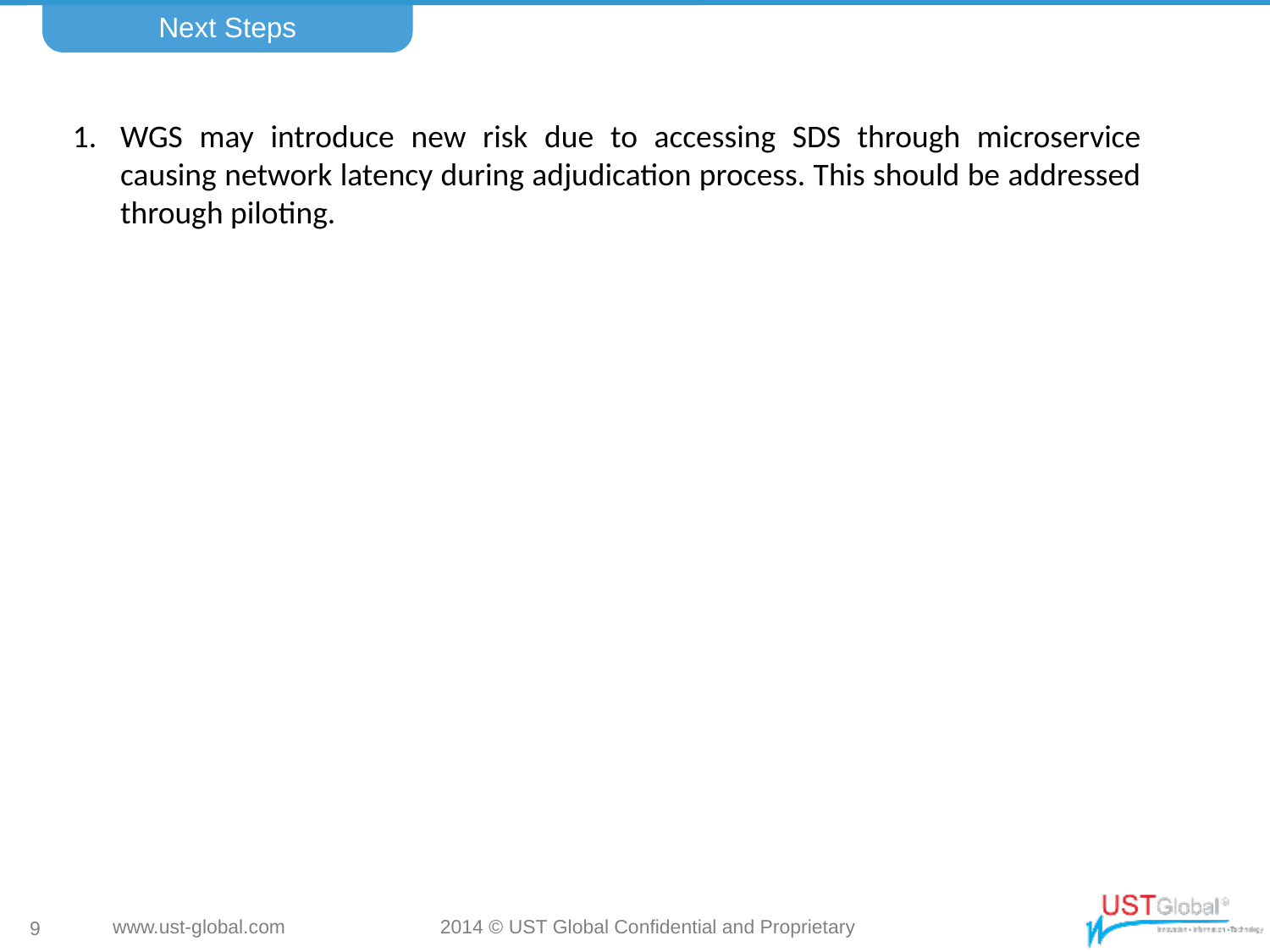

Next Steps
WGS may introduce new risk due to accessing SDS through microservice causing network latency during adjudication process. This should be addressed through piloting.

9